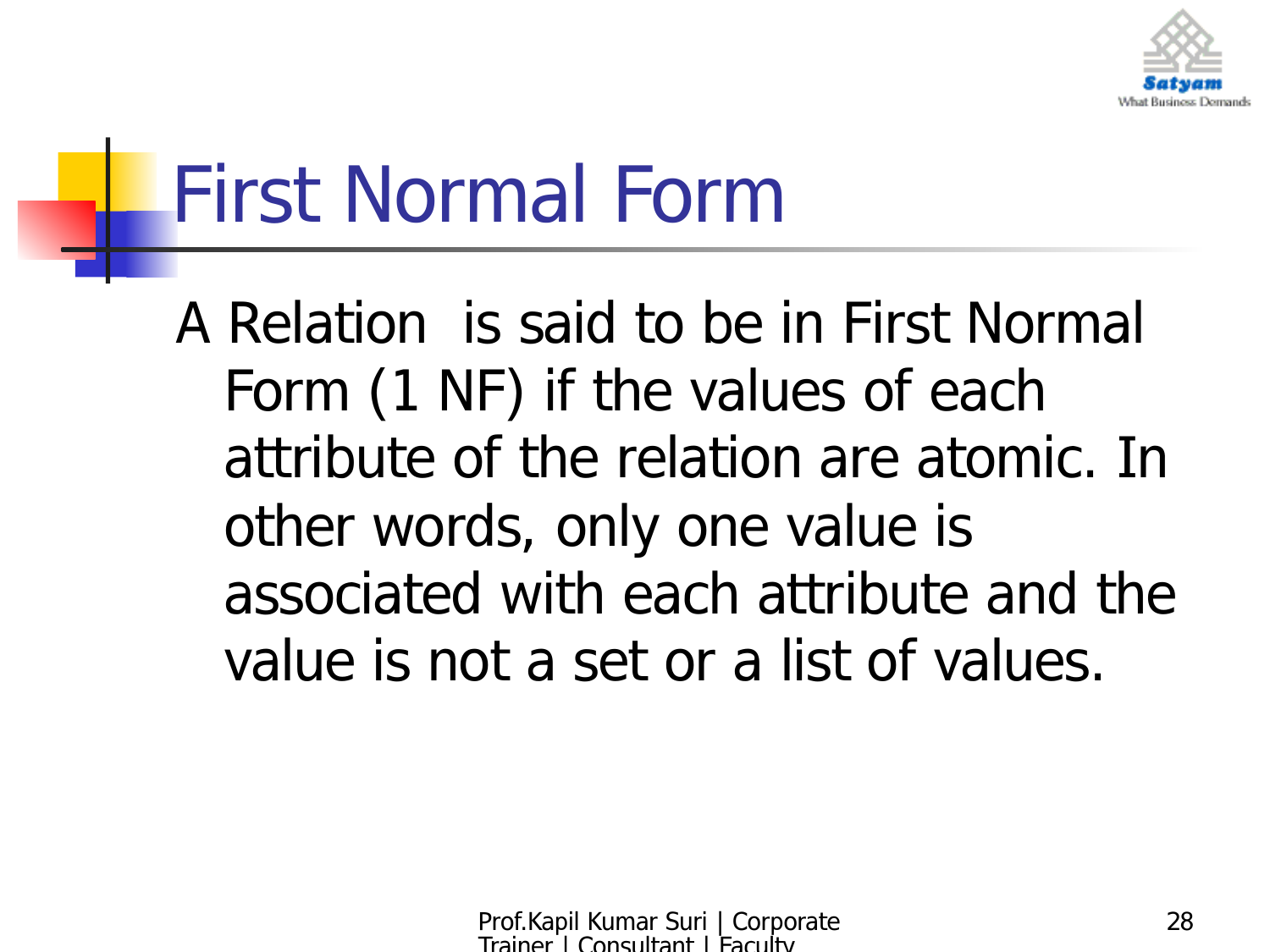

# First Normal Form
A Relation  is said to be in First Normal Form (1 NF) if the values of each attribute of the relation are atomic. In other words, only one value is associated with each attribute and the value is not a set or a list of values.
Prof.Kapil Kumar Suri | Corporate Trainer | Consultant | Faculty
28